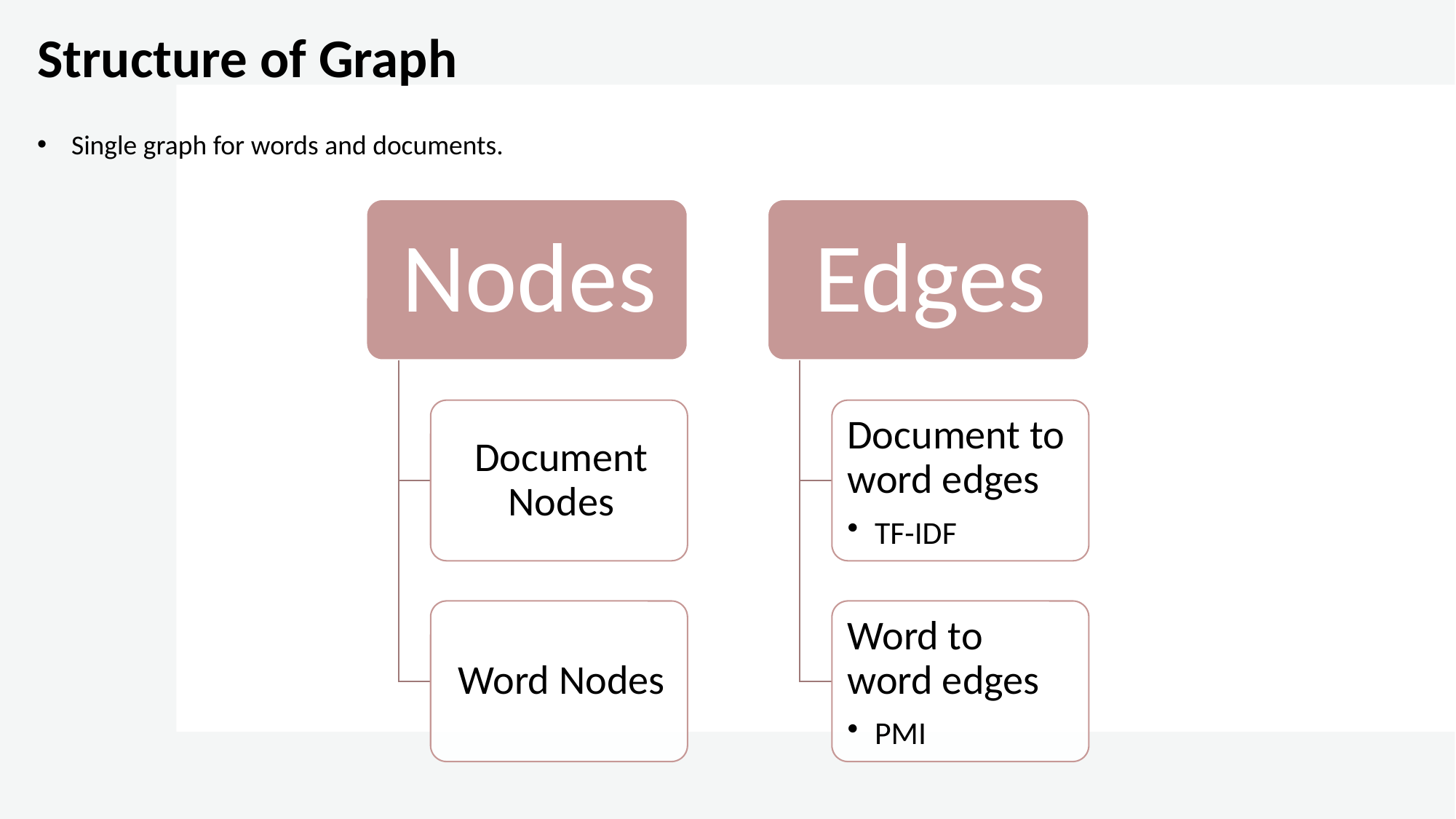

Structure of Graph

Single graph for words and documents.

Nodes
Document Nodes
Word Nodes
Edges
Document to word edges
TF-IDF
Word to word edges
PMI